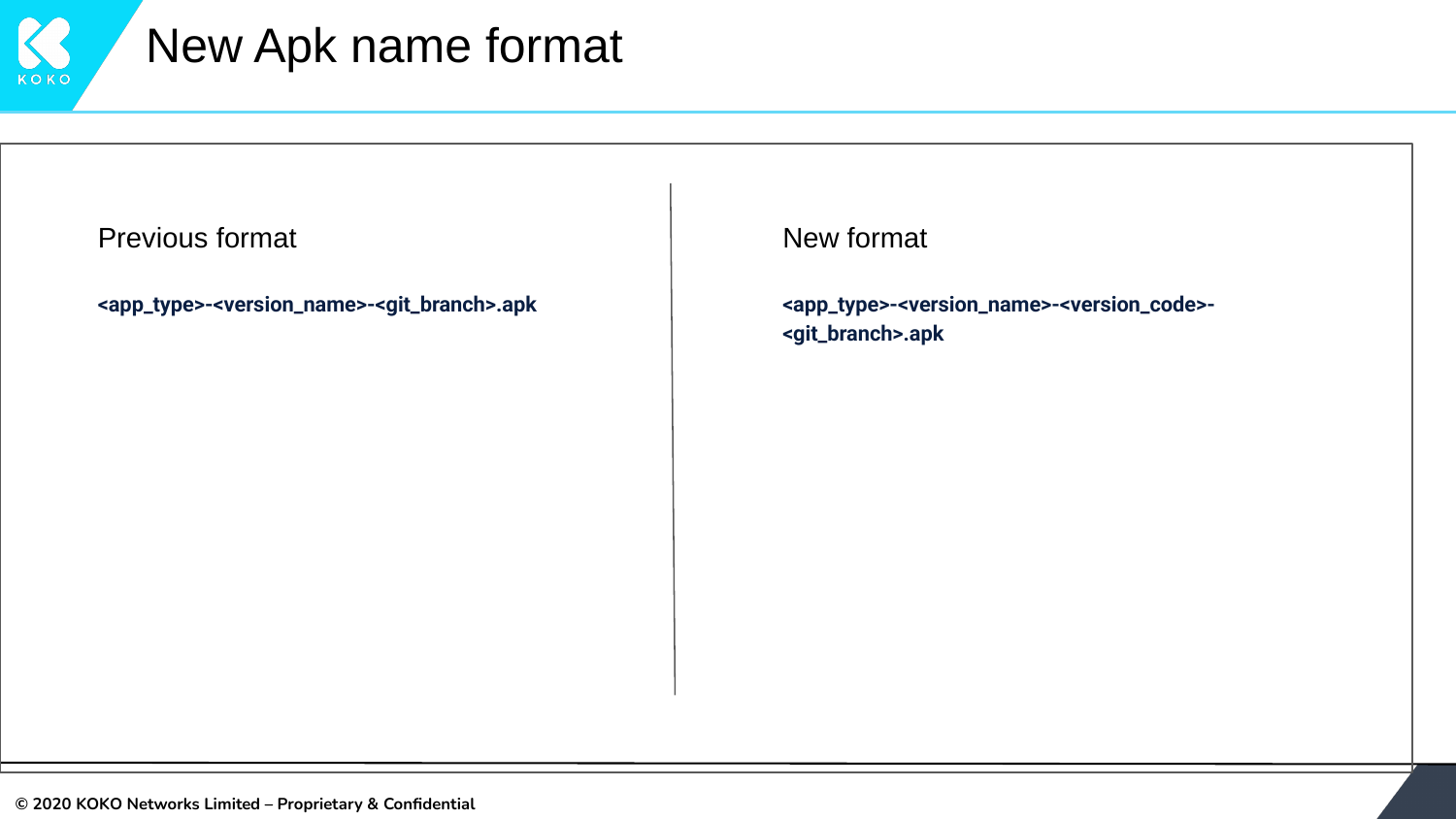

# New Apk name format

Previous format

<app_type>-<version_name>-<git_branch>.apk

New format

<app_type>-<version_name>-<version_code>-<git_branch>.apk